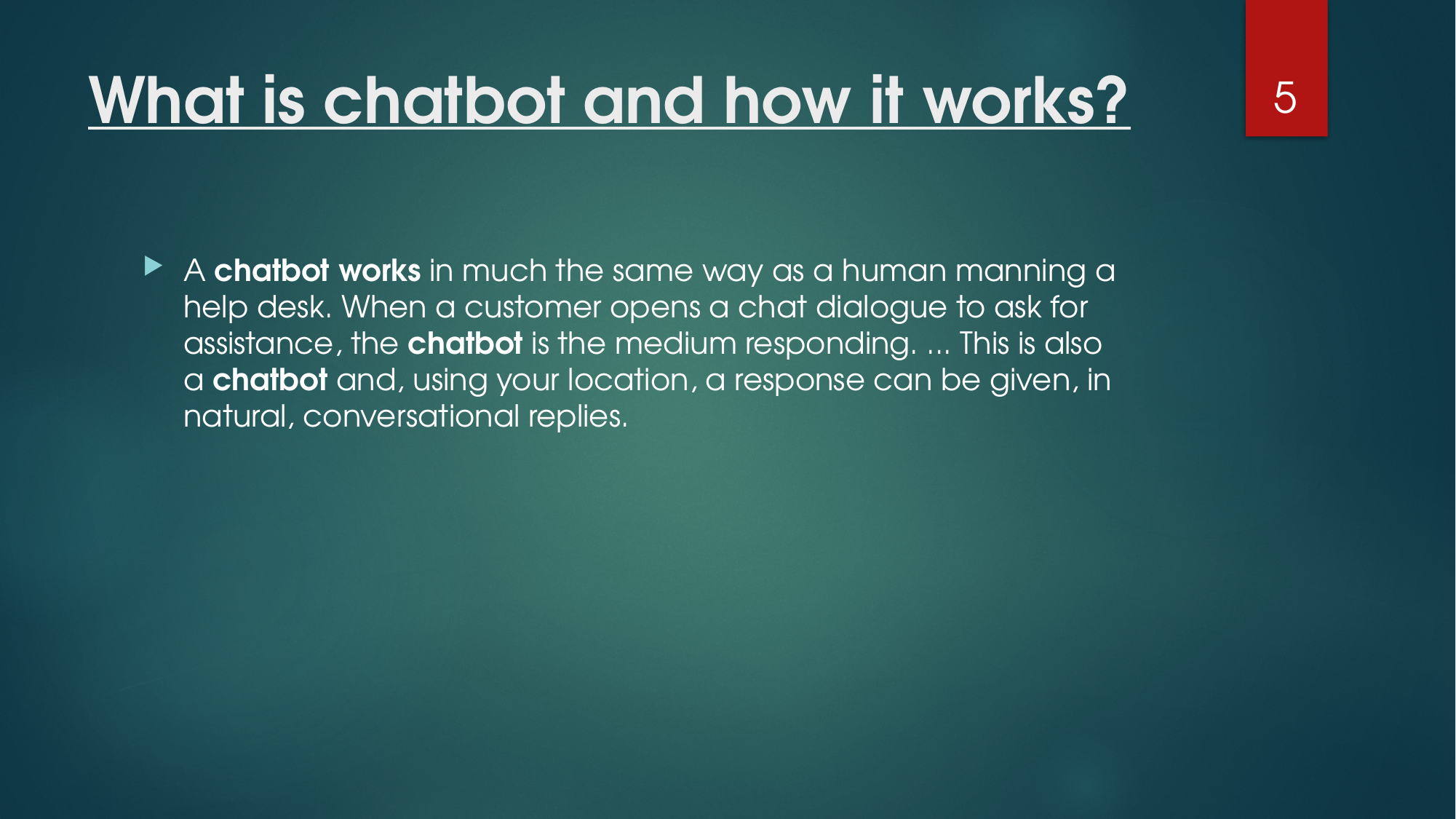

5
# What is chatbot and how it works?
A chatbot works in much the same way as a human manning a help desk. When a customer opens a chat dialogue to ask for assistance, the chatbot is the medium responding. ... This is also a chatbot and, using your location, a response can be given, in natural, conversational replies.